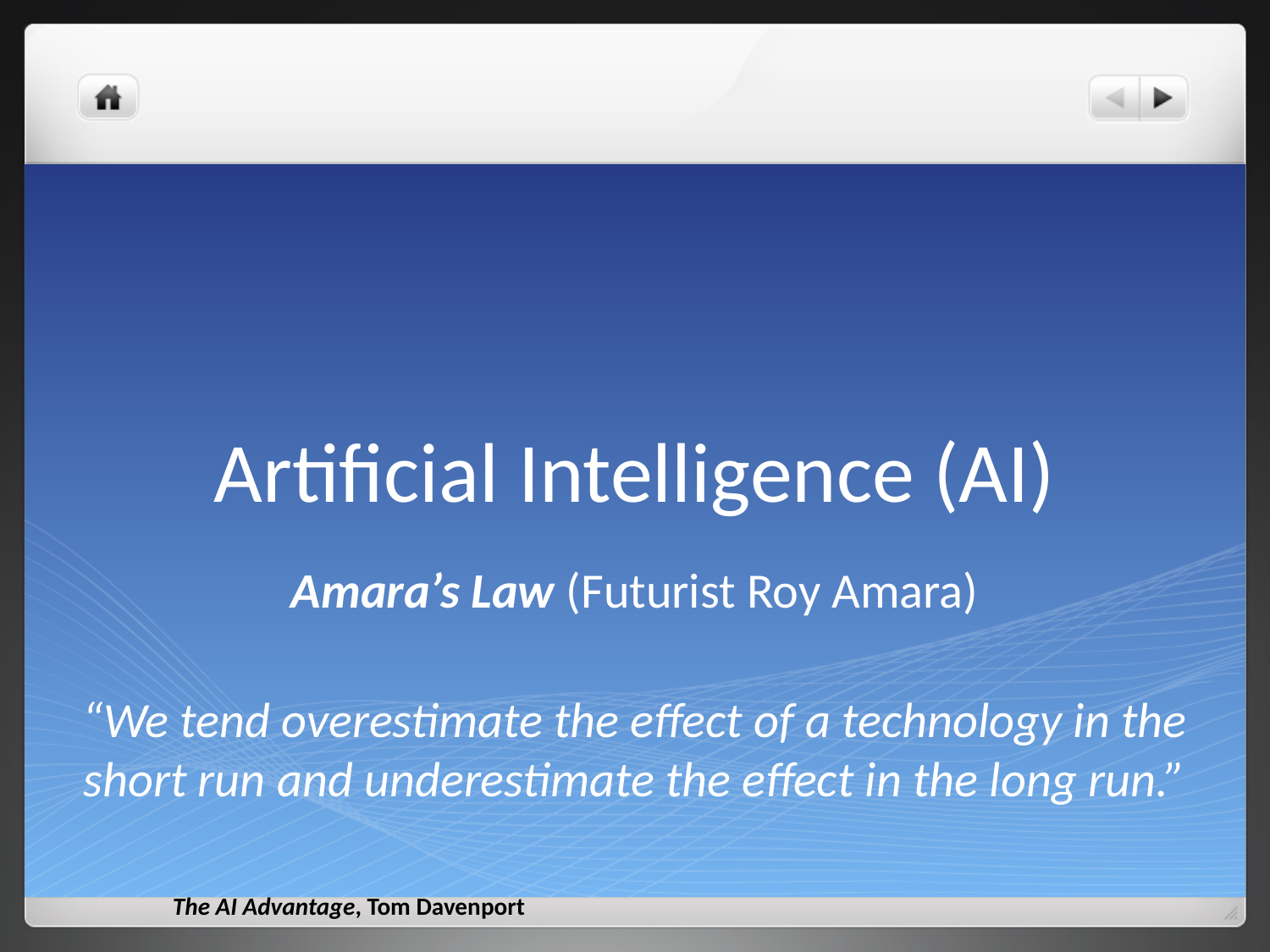

# Artificial Intelligence (AI)
Amara’s Law (Futurist Roy Amara)

“We tend overestimate the effect of a technology in the short run and underestimate the effect in the long run.”
The AI Advantage, Tom Davenport
https://hbr.org/2019/03/the-ai-roles-some-companies-forget-to-fill